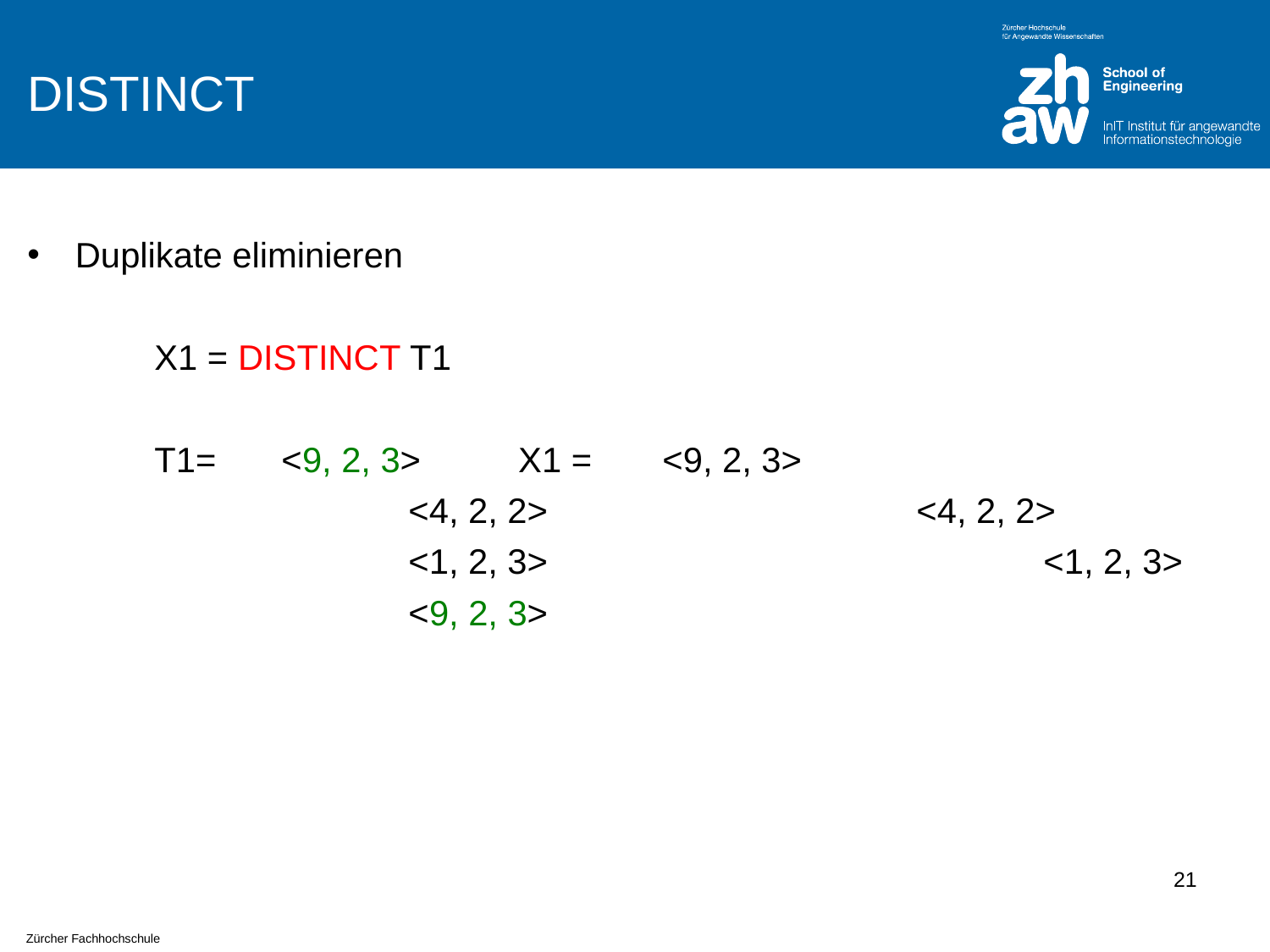

# DISTINCT
Duplikate eliminieren

	X1 = DISTINCT T1

	T1= 	<9, 2, 3>          X1 = 	<9, 2, 3>
			<4, 2, 2>                 		<4, 2, 2>
			<1, 2, 3>		      		<1, 2, 3>
			<9, 2, 3>

21